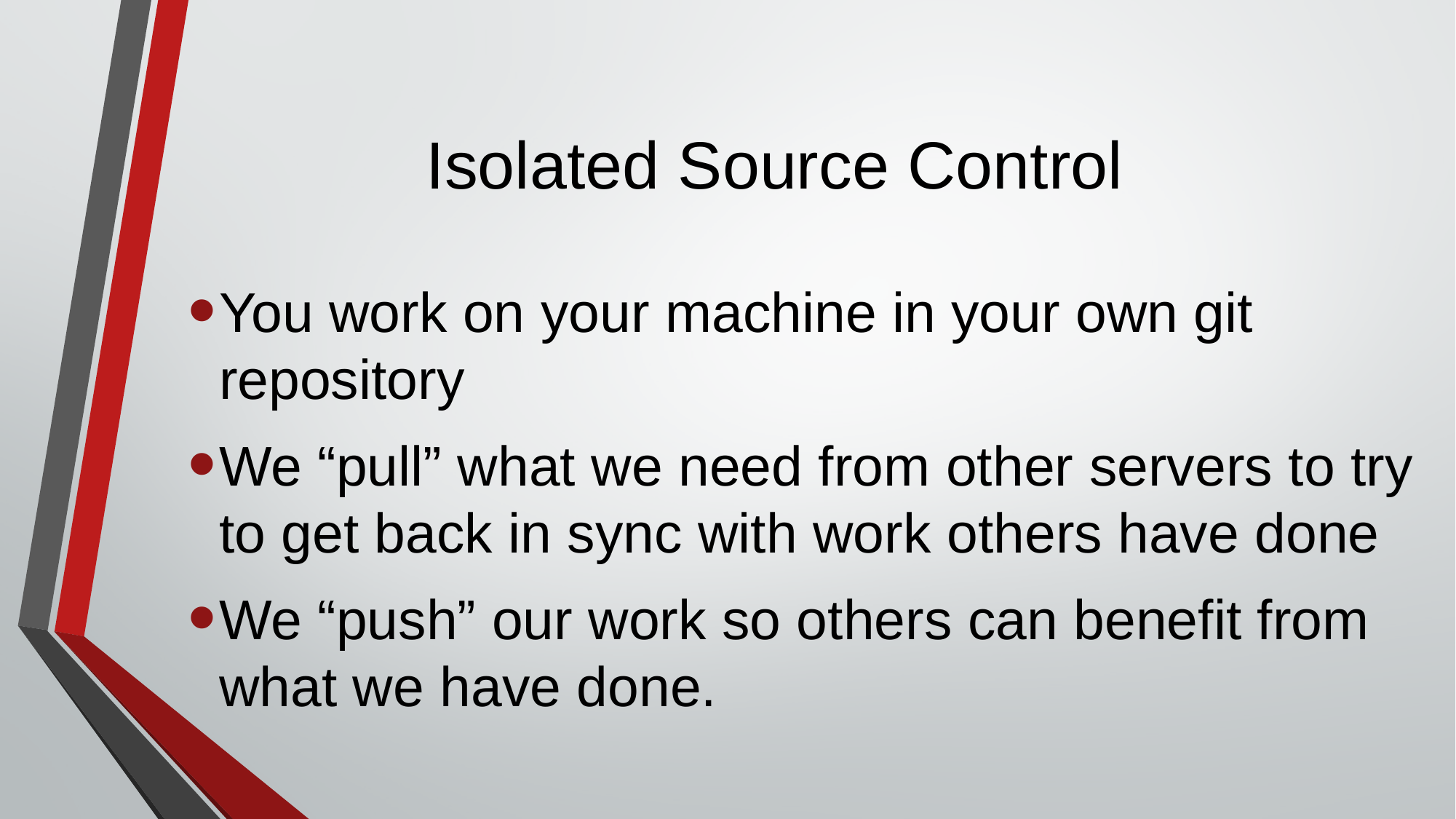

# Isolated Source Control
You work on your machine in your own git repository
We “pull” what we need from other servers to try to get back in sync with work others have done
We “push” our work so others can benefit from what we have done.